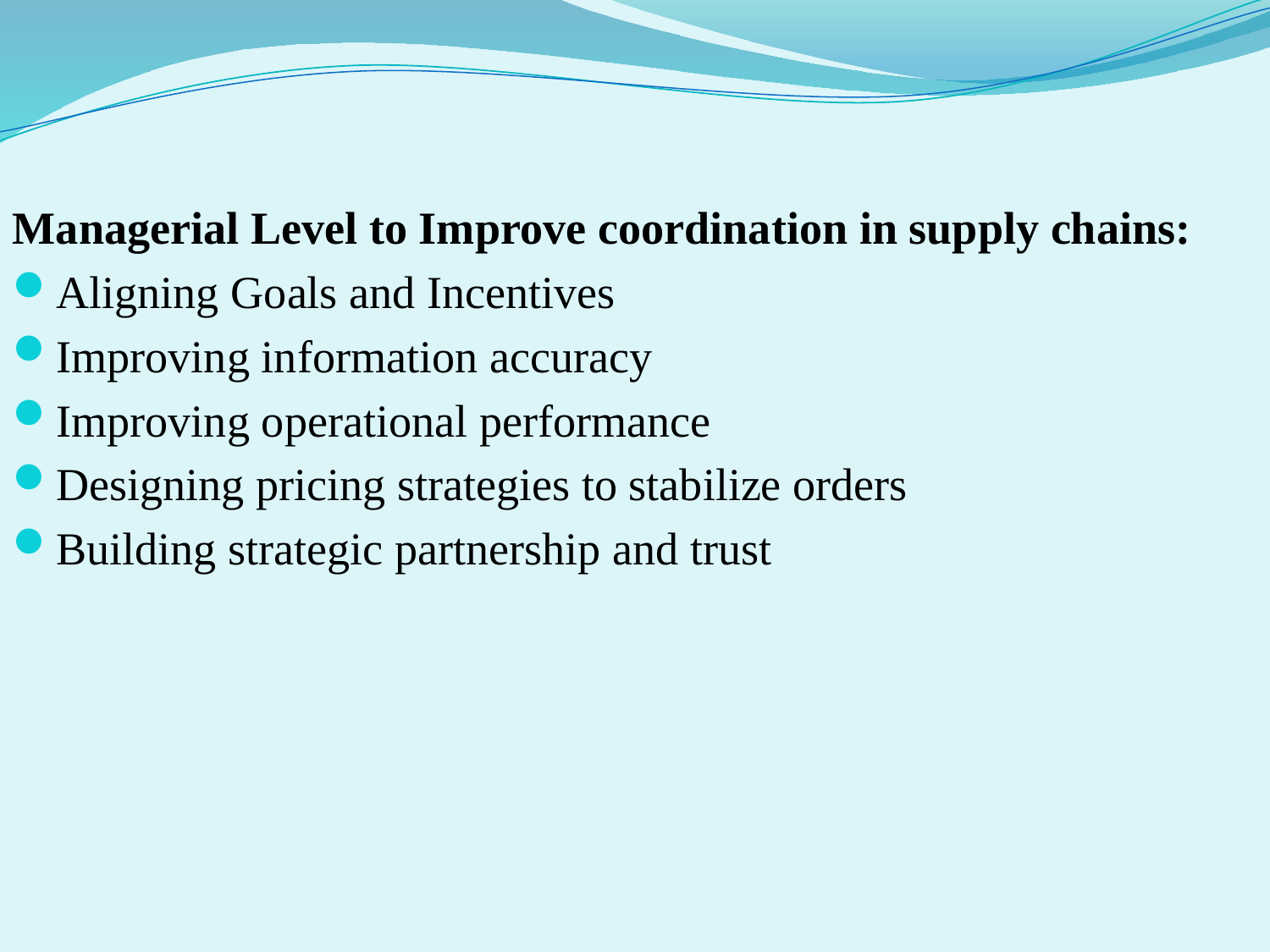

Managerial Level to Improve coordination in supply chains:
Aligning Goals and Incentives
Improving information accuracy
Improving operational performance
Designing pricing strategies to stabilize orders
Building strategic partnership and trust